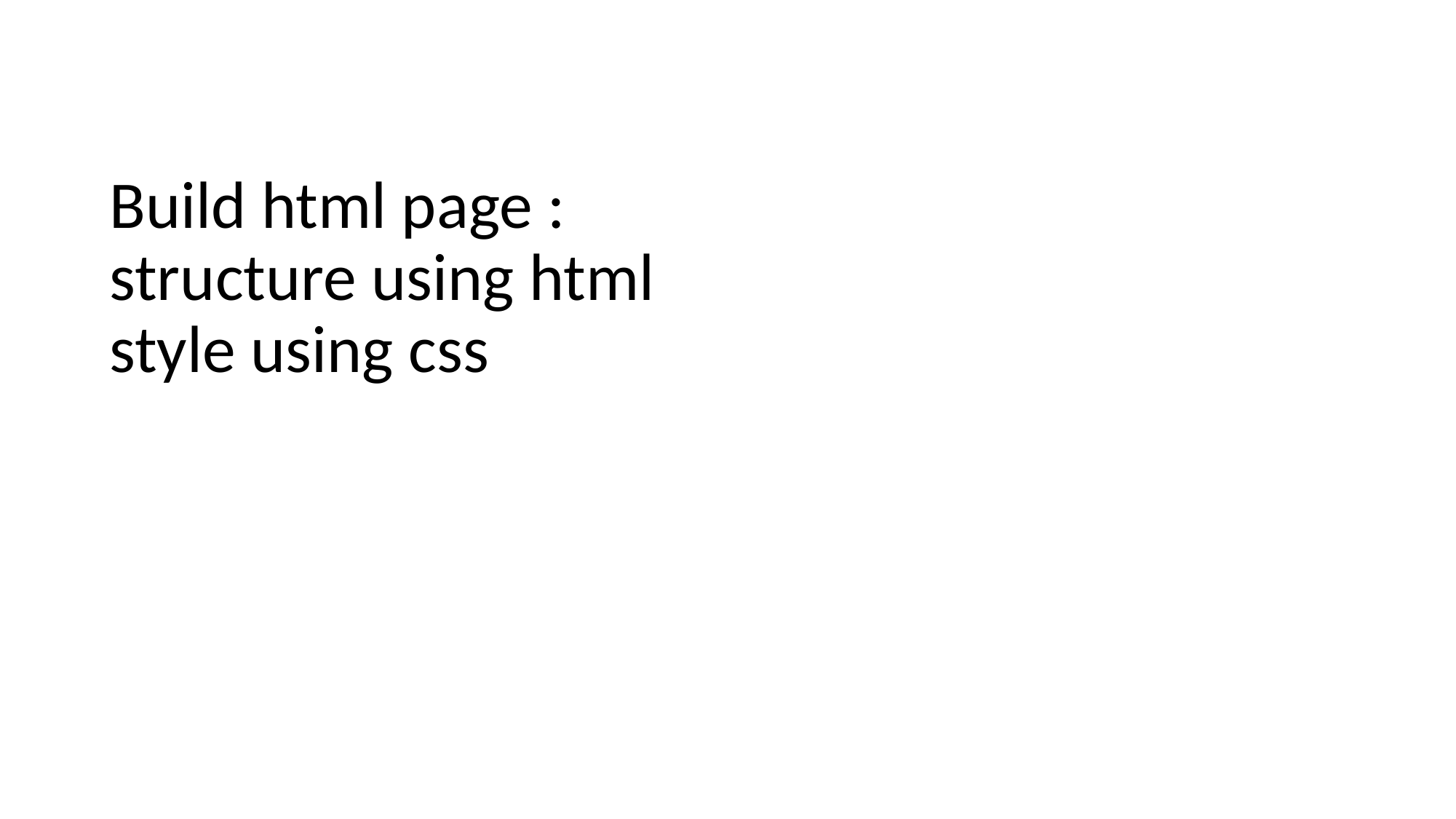

# Build html page : structure using html style using css